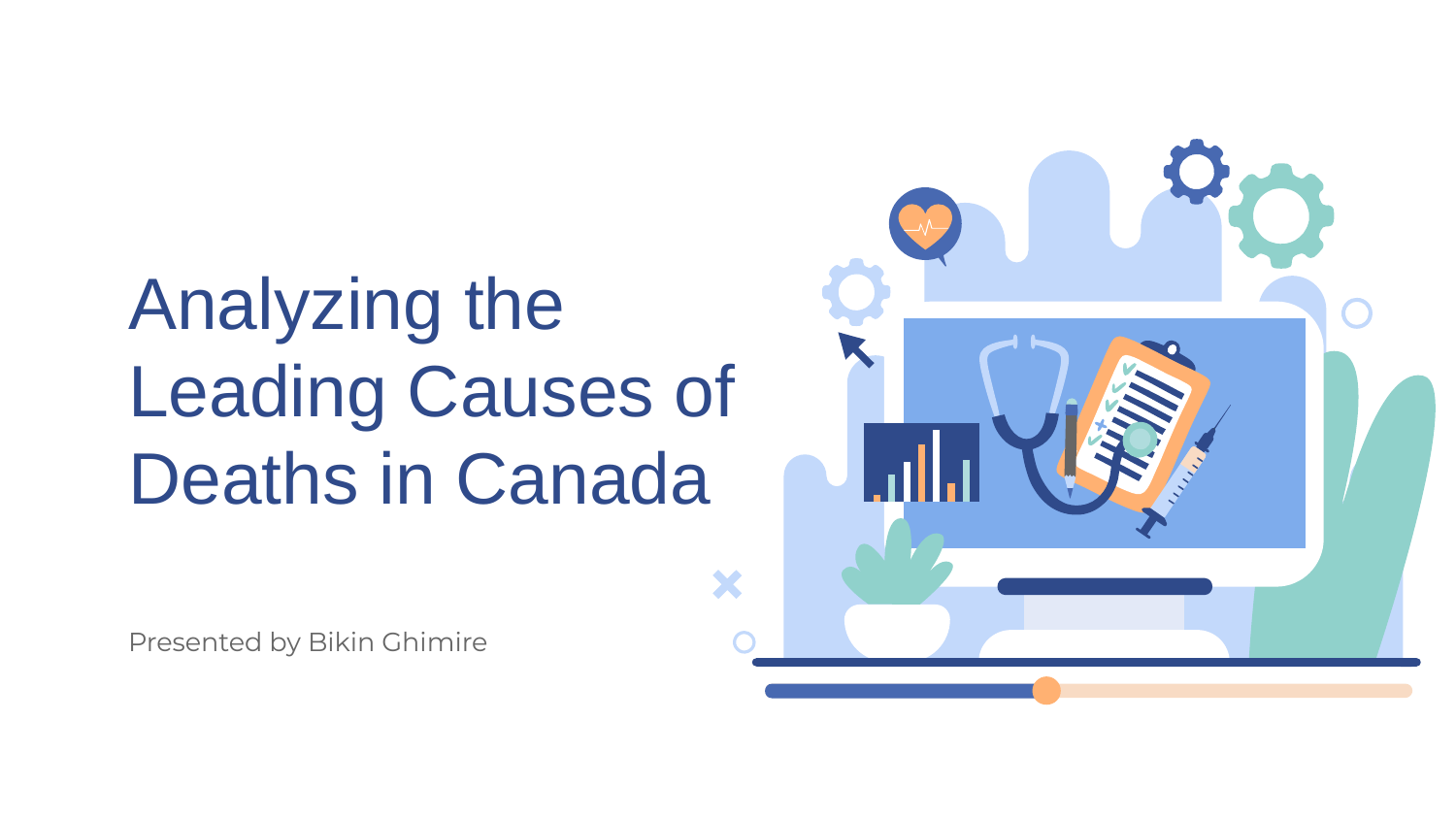

# Analyzing the Leading Causes of Deaths in Canada

Presented by Bikin Ghimire